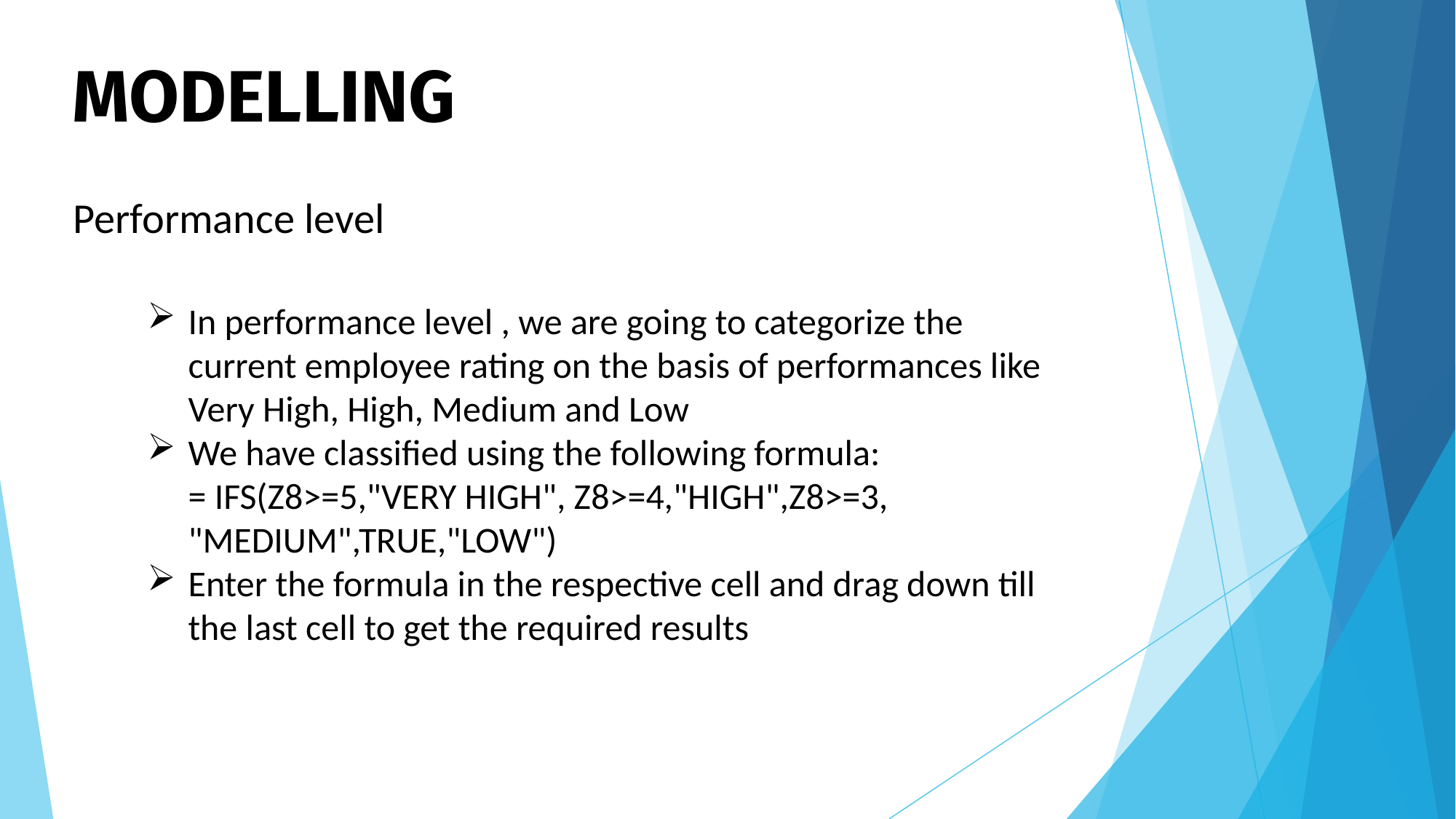

# MODELLING
Performance level
In performance level , we are going to categorize the current employee rating on the basis of performances like Very High, High, Medium and Low
We have classified using the following formula:
= IFS(Z8>=5,"VERY HIGH", Z8>=4,"HIGH",Z8>=3, "MEDIUM",TRUE,"LOW")
Enter the formula in the respective cell and drag down till the last cell to get the required results